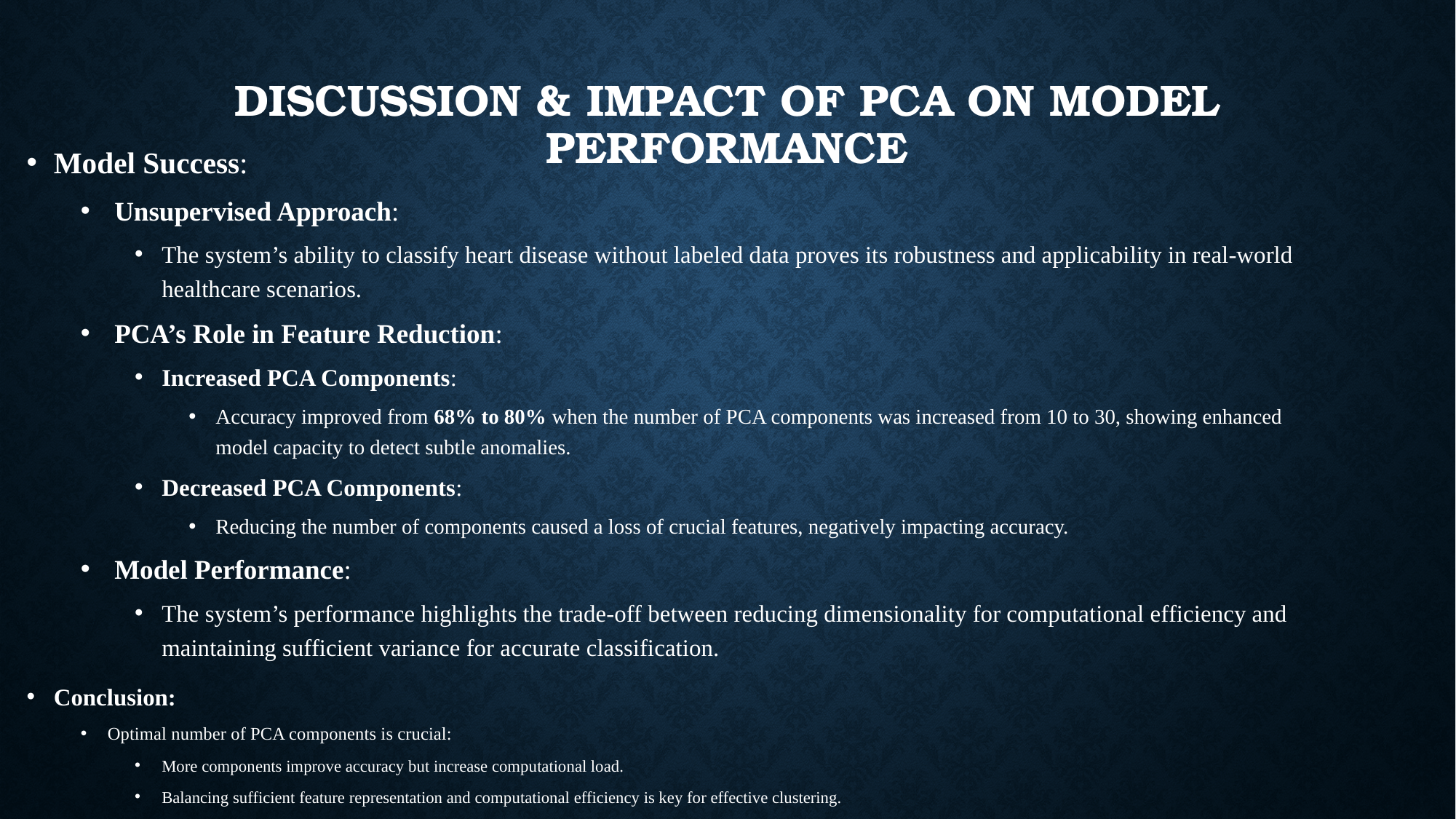

# Discussion & Impact of PCA on Model Performance
Model Success:
Unsupervised Approach:
The system’s ability to classify heart disease without labeled data proves its robustness and applicability in real-world healthcare scenarios.
PCA’s Role in Feature Reduction:
Increased PCA Components:
Accuracy improved from 68% to 80% when the number of PCA components was increased from 10 to 30, showing enhanced model capacity to detect subtle anomalies.
Decreased PCA Components:
Reducing the number of components caused a loss of crucial features, negatively impacting accuracy.
Model Performance:
The system’s performance highlights the trade-off between reducing dimensionality for computational efficiency and maintaining sufficient variance for accurate classification.
Conclusion:
Optimal number of PCA components is crucial:
More components improve accuracy but increase computational load.
Balancing sufficient feature representation and computational efficiency is key for effective clustering.